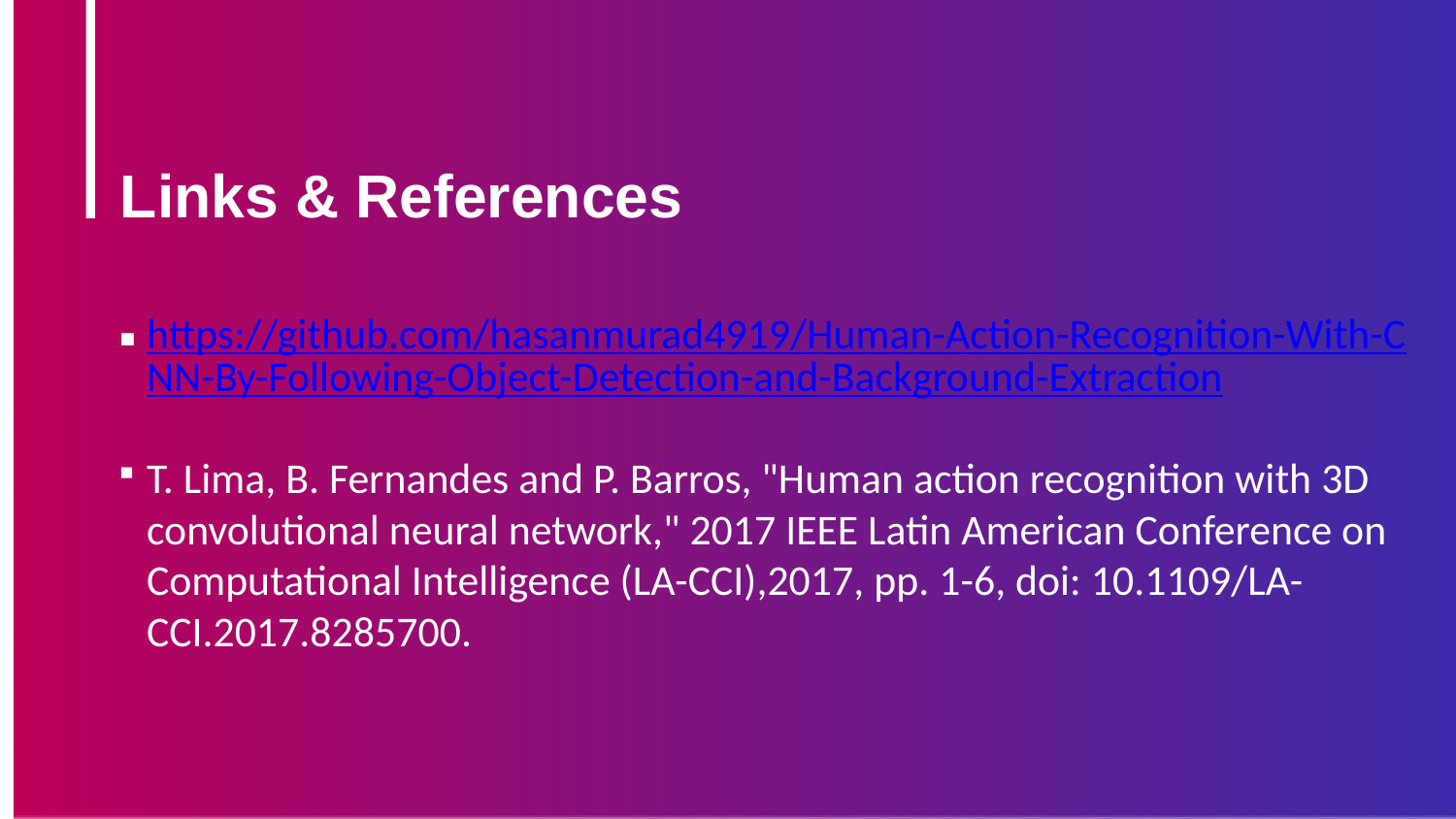

Links & References
#
https://github.com/hasanmurad4919/Human-Action-Recognition-With-CNN-By-Following-Object-Detection-and-Background-Extraction

T. Lima, B. Fernandes and P. Barros, "Human action recognition with 3D convolutional neural network," 2017 IEEE Latin American Conference on Computational Intelligence (LA-CCI),2017, pp. 1-6, doi: 10.1109/LA-CCI.2017.8285700.